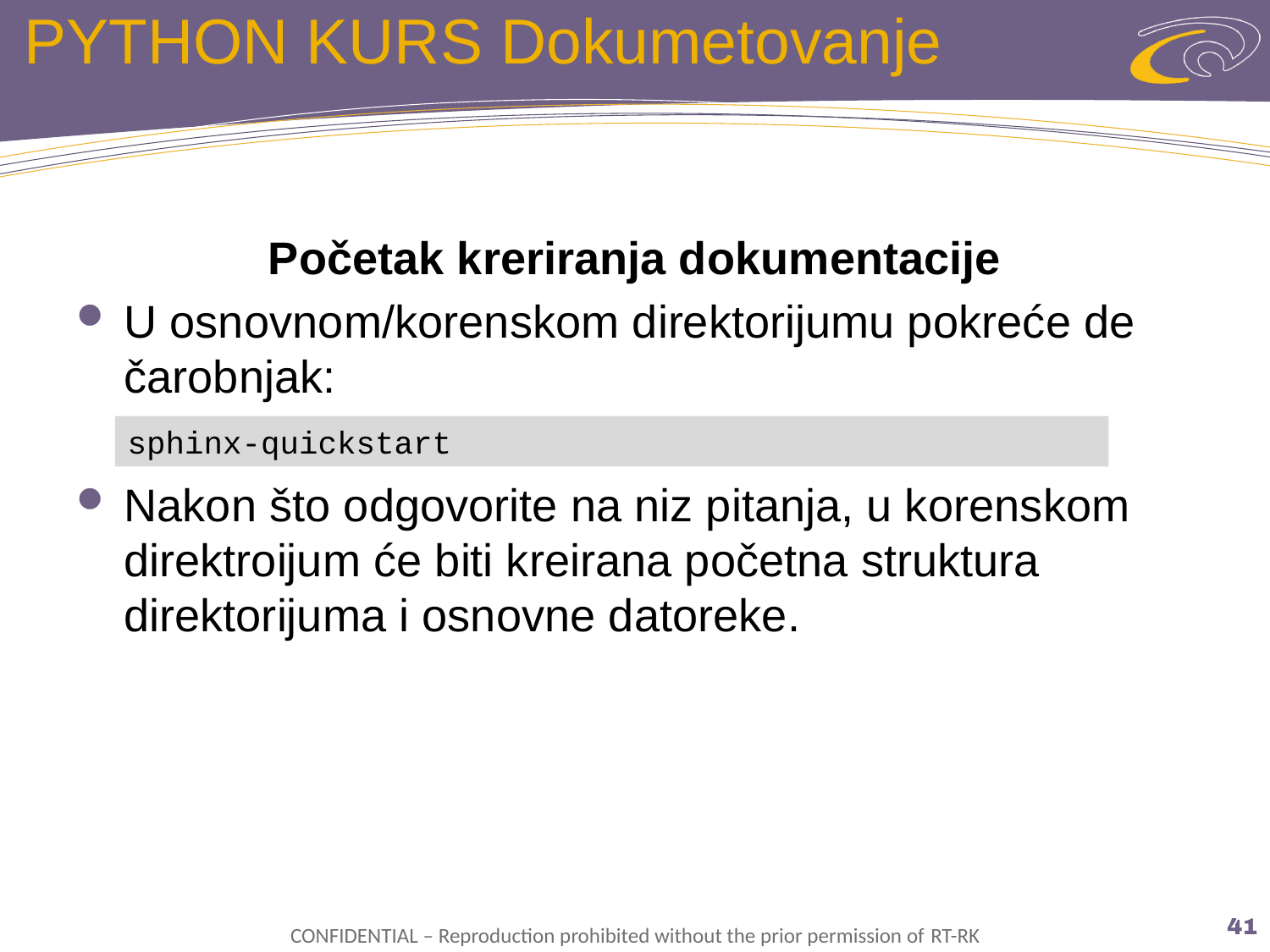

# PYTHON KURS Dokumetovanje
Početak kreriranja dokumentacije
U osnovnom/korenskom direktorijumu pokreće de čarobnjak:

Nakon što odgovorite na niz pitanja, u korenskom direktroijum će biti kreirana početna struktura direktorijuma i osnovne datoreke.

sphinx-quickstart